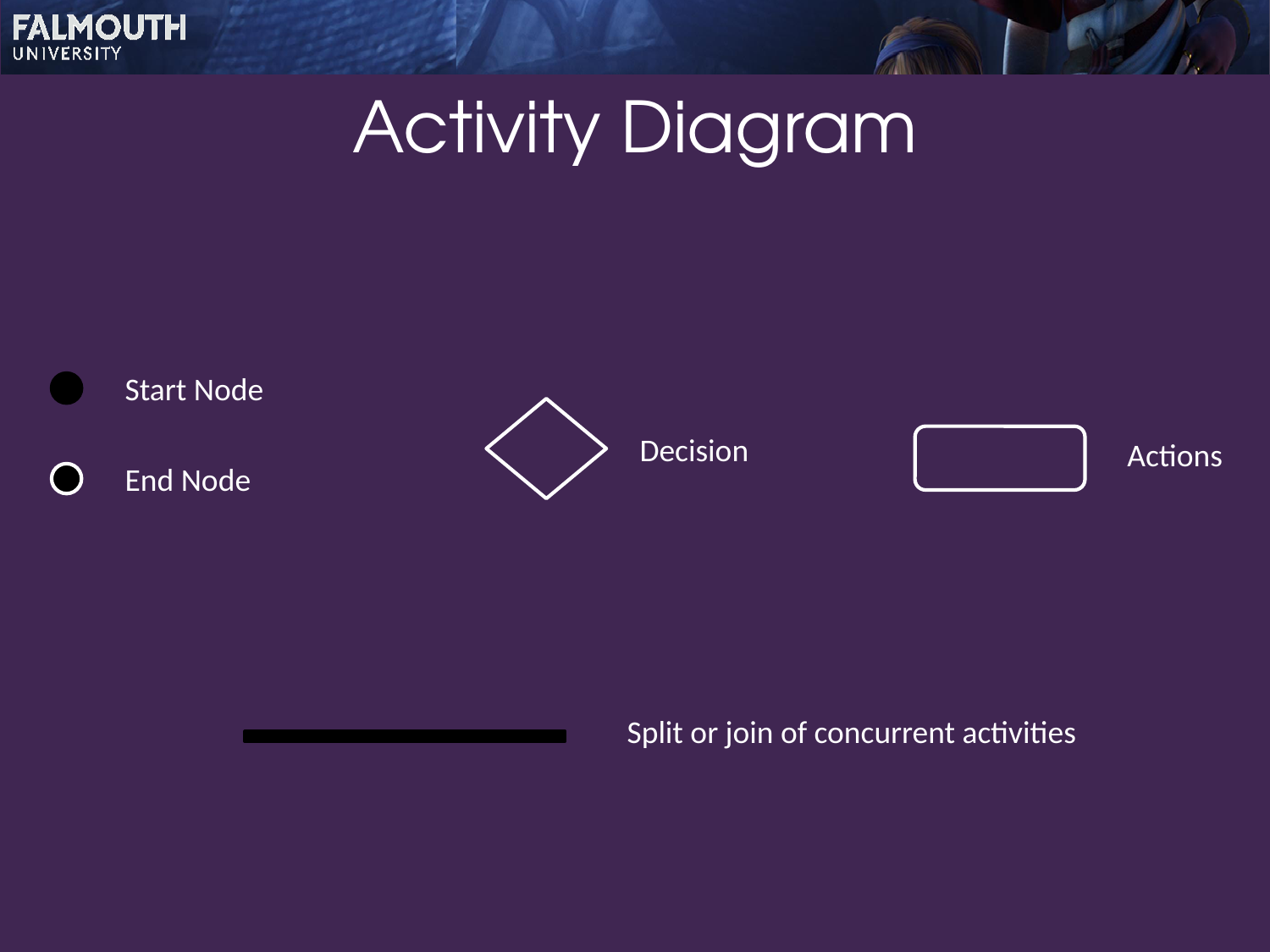

# Activity Diagram
Start Node

End Node

Decision

Actions
Split or join of concurrent activities